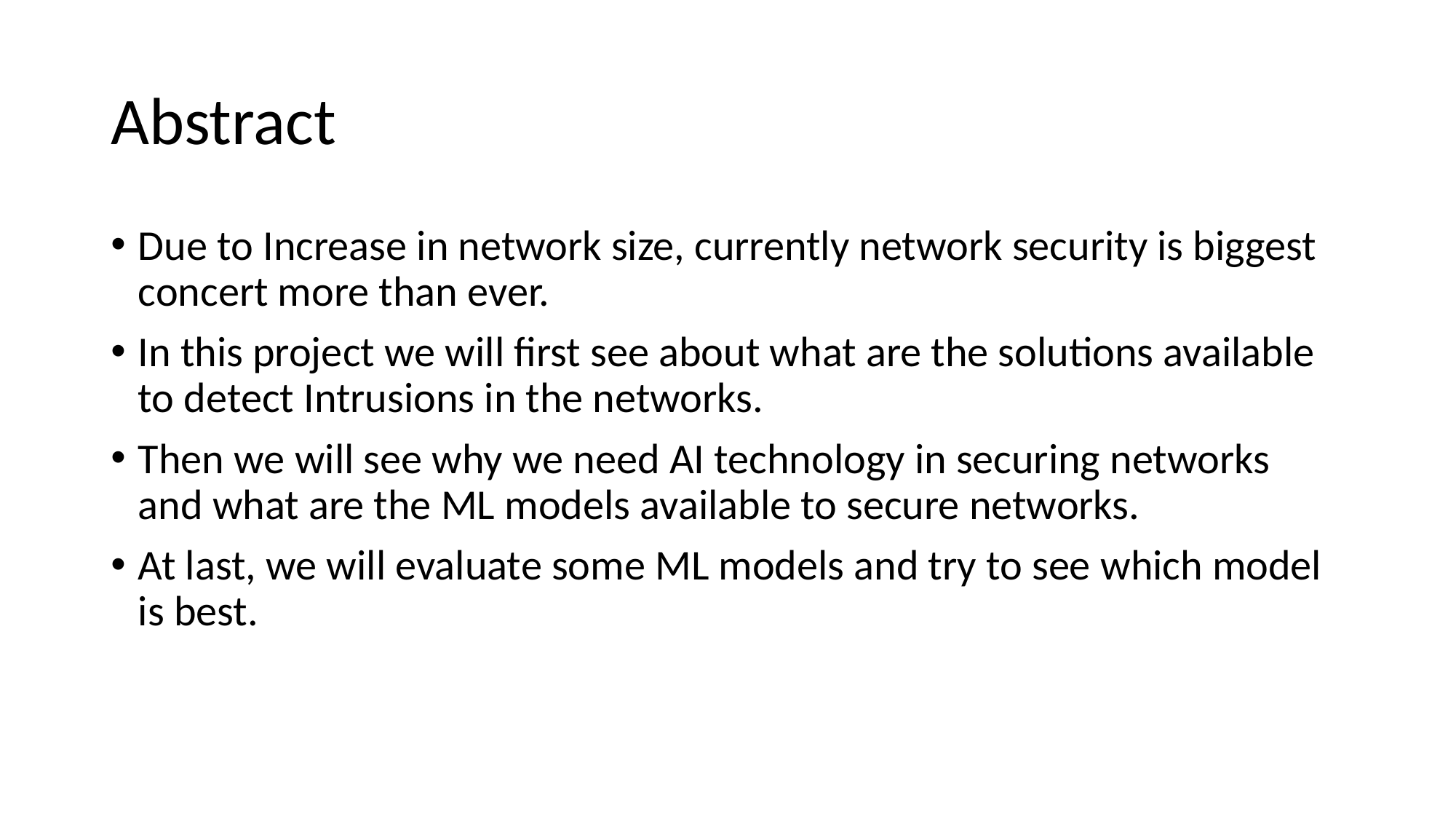

# Abstract
Due to Increase in network size, currently network security is biggest concert more than ever.
In this project we will first see about what are the solutions available to detect Intrusions in the networks.
Then we will see why we need AI technology in securing networks and what are the ML models available to secure networks.
At last, we will evaluate some ML models and try to see which model is best.